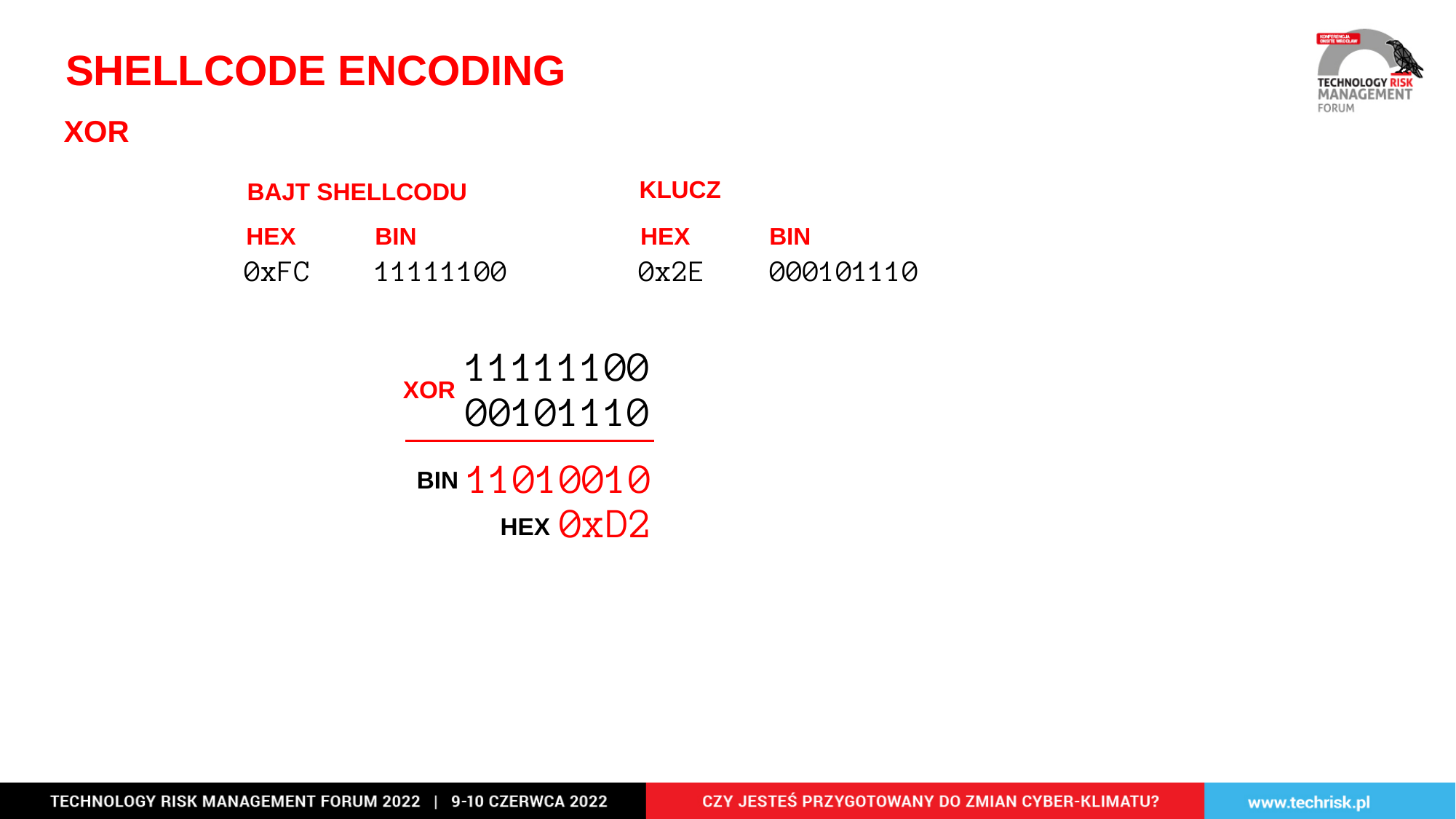

SHELLCODE ENCODING
XOR
KLUCZ
BAJT SHELLCODU
HEX
BIN
HEX
BIN
0xFC
11111100
0x2E
000101110
11111100
XOR
00101110
11010010
BIN
0xD2
HEX